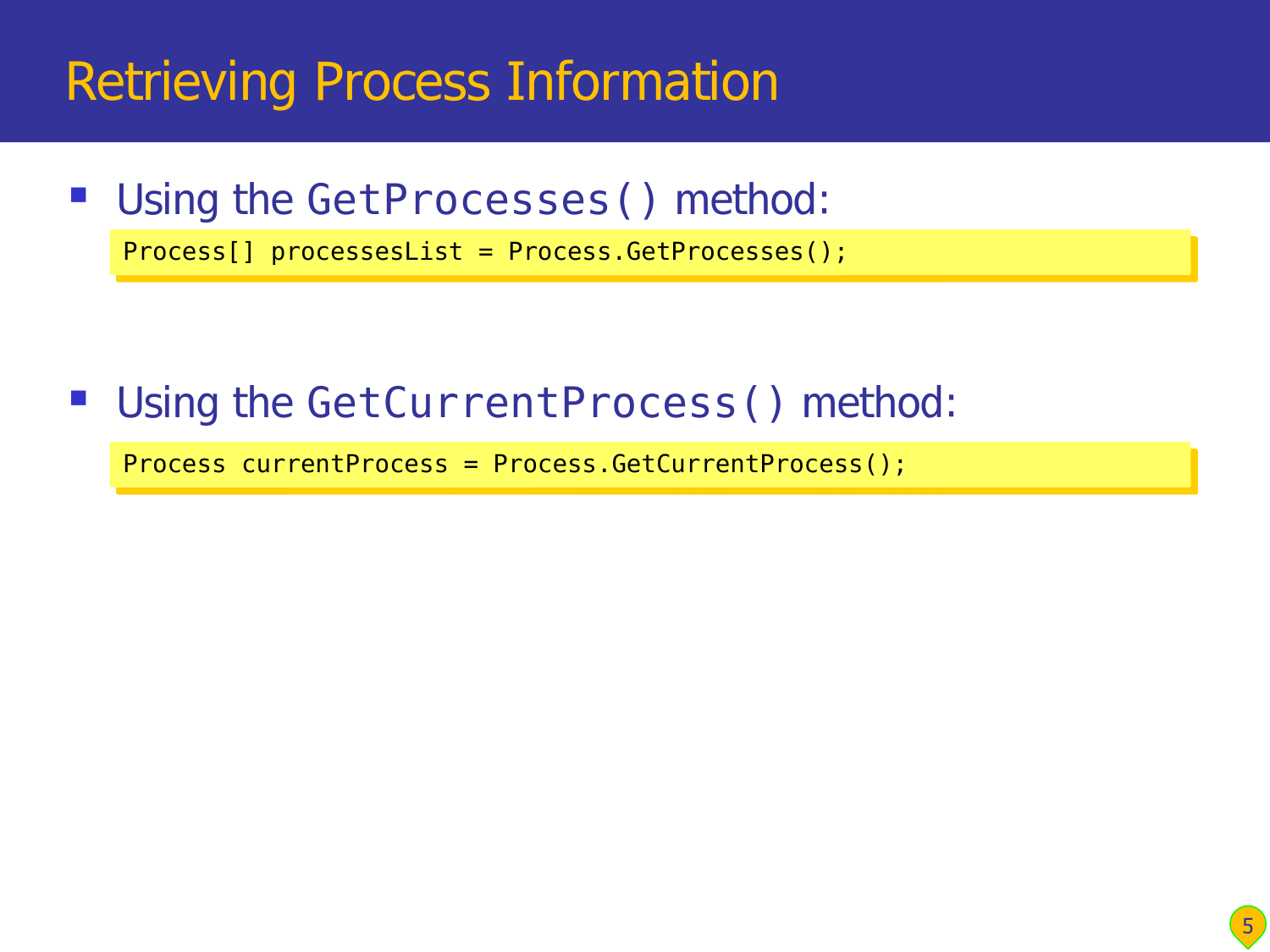

# Retrieving Process Information
Using the GetProcesses() method:

Using the GetCurrentProcess() method:
Process[] processesList = Process.GetProcesses();
Process currentProcess = Process.GetCurrentProcess();
5